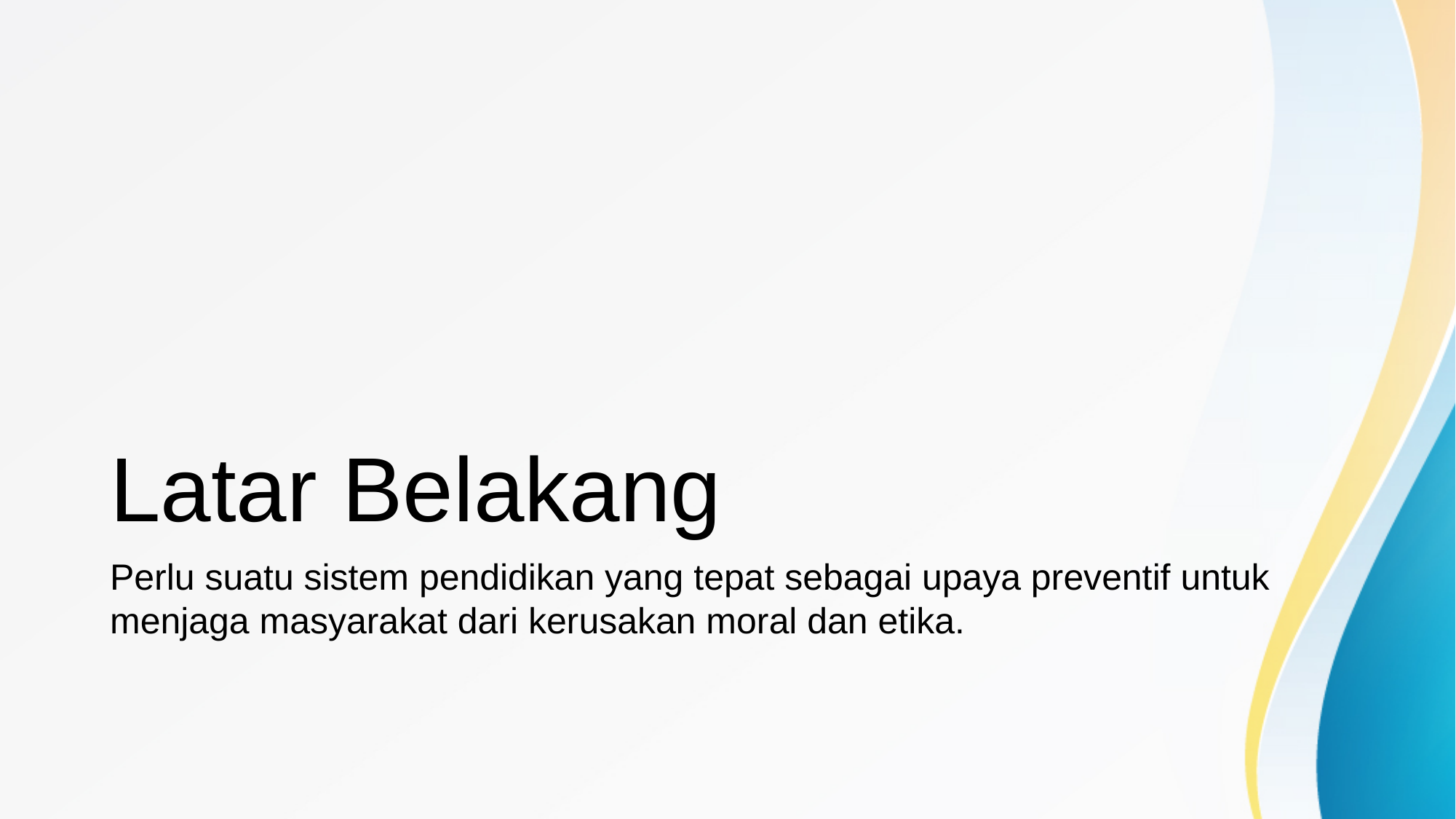

# Latar Belakang
Perlu suatu sistem pendidikan yang tepat sebagai upaya preventif untuk menjaga masyarakat dari kerusakan moral dan etika.